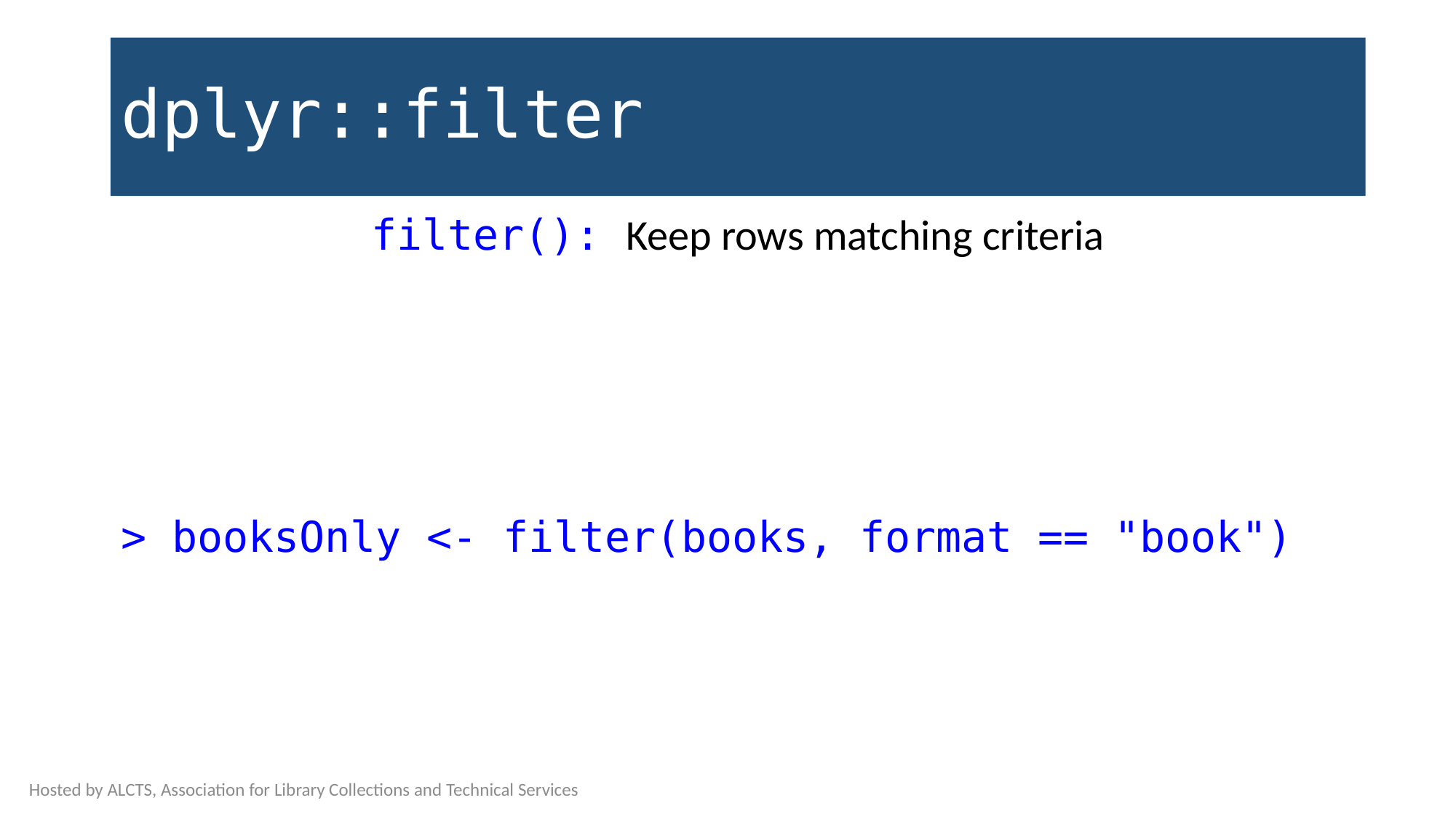

# dplyr::filter
filter(): Keep rows matching criteria

> booksOnly <- filter(books, format == "book")
Hosted by ALCTS, Association for Library Collections and Technical Services